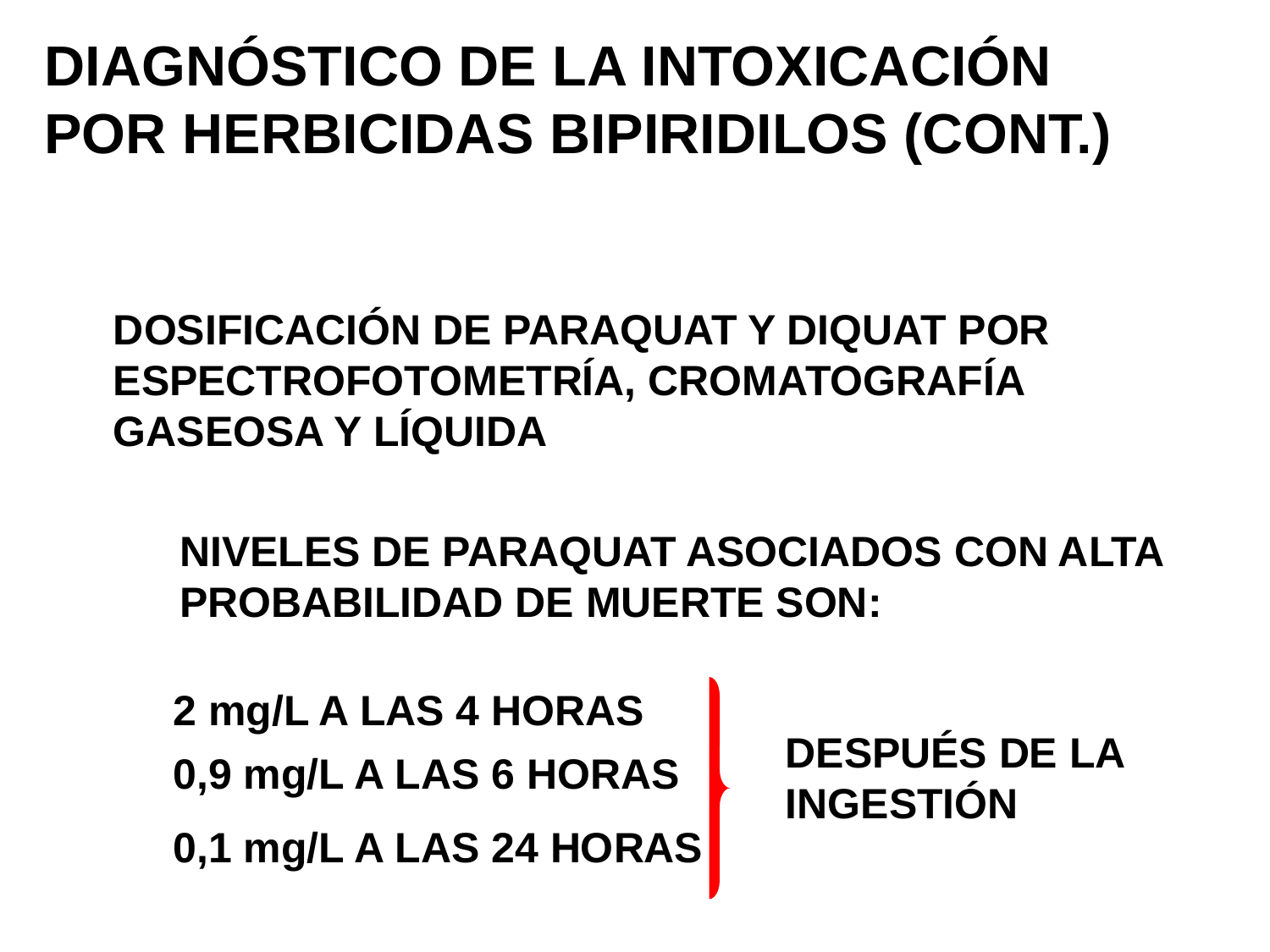

DIAGNÓSTICO DE LA INTOXICACIÓN
POR HERBICIDAS BIPIRIDILOS (CONT.)
DOSIFICACIÓN DE PARAQUAT Y DIQUAT POR
ESPECTROFOTOMETRÍA, CROMATOGRAFÍA
GASEOSA Y LÍQUIDA
NIVELES DE PARAQUAT ASOCIADOS CON ALTA
PROBABILIDAD DE MUERTE SON:
2 mg/L A LAS 4 HORAS

DESPUÉS DE LA
INGESTIÓN
0,9 mg/L A LAS 6 HORAS
0,1 mg/L A LAS 24 HORAS